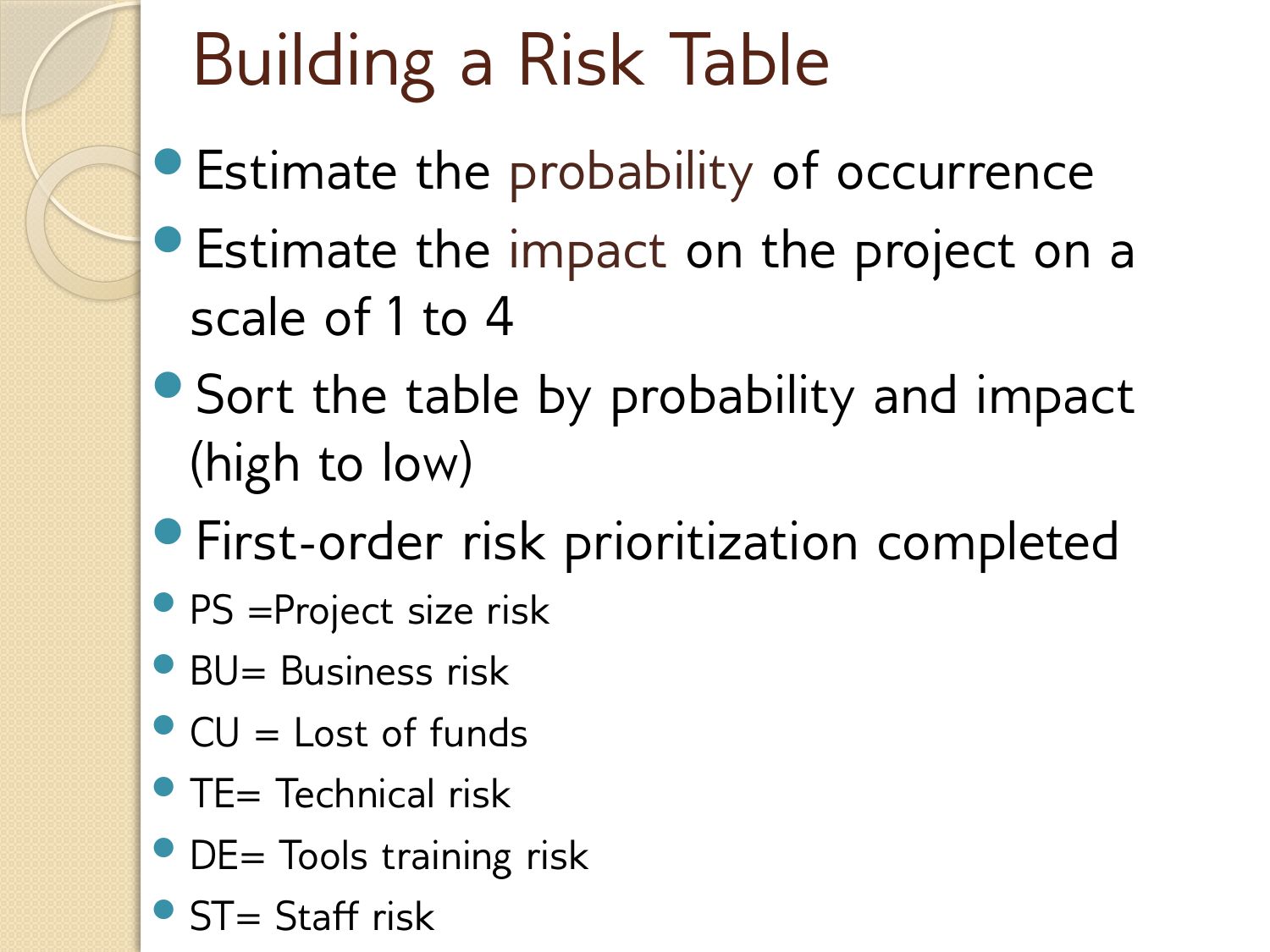

# Building a Risk Table
Estimate the probability of occurrence
Estimate the impact on the project on a scale of 1 to 4
Sort the table by probability and impact (high to low)
First-order risk prioritization completed
PS =Project size risk
BU= Business risk
CU = Lost of funds
TE= Technical risk
DE= Tools training risk
ST= Staff risk